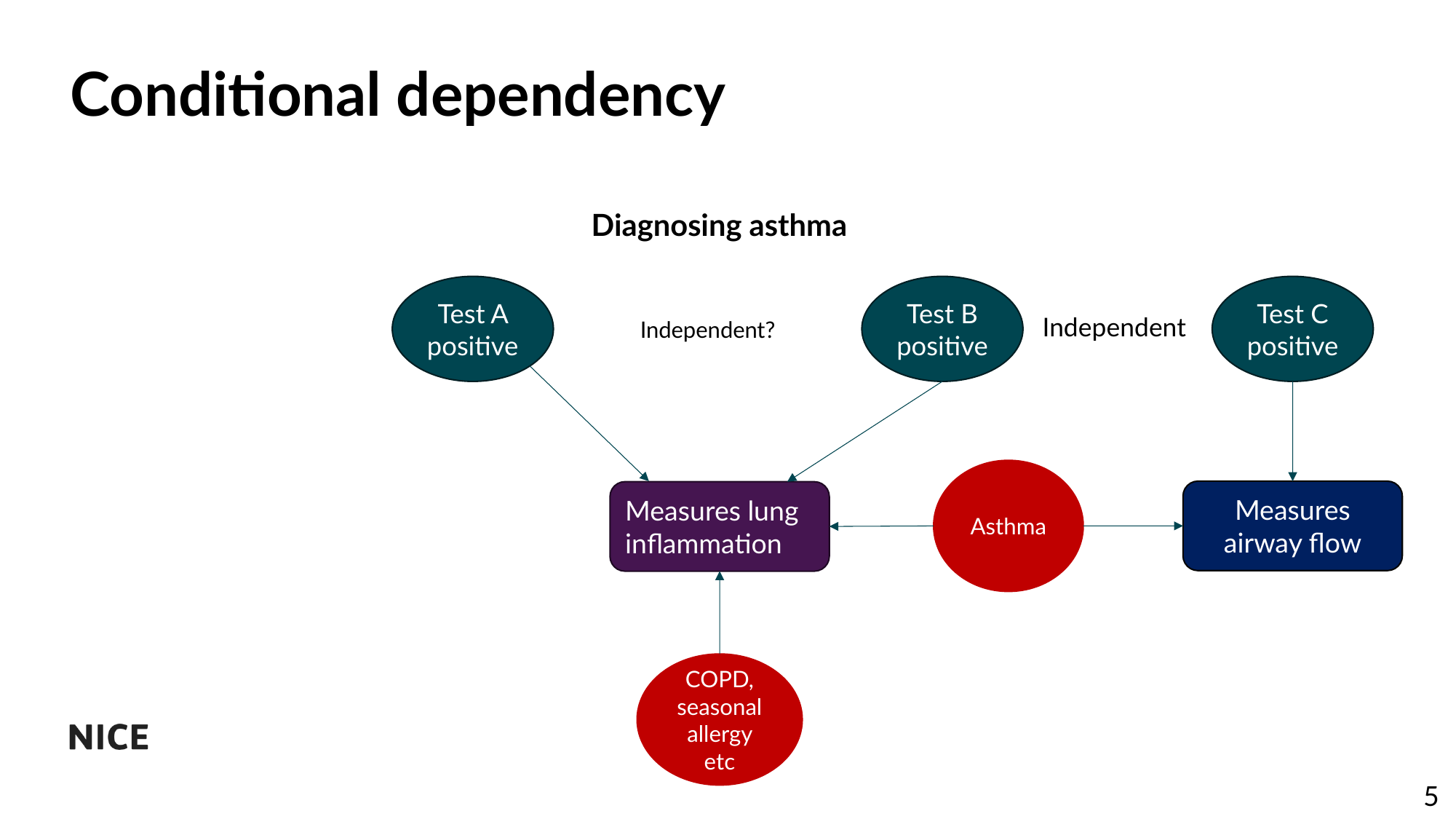

# Conditional dependency
Diagnosing asthma
Test C positive
Test A positive
Test B positive
Independent
Independent?
Asthma
Measures airway flow
Measures lung inflammation
COPD,
seasonal allergy etc